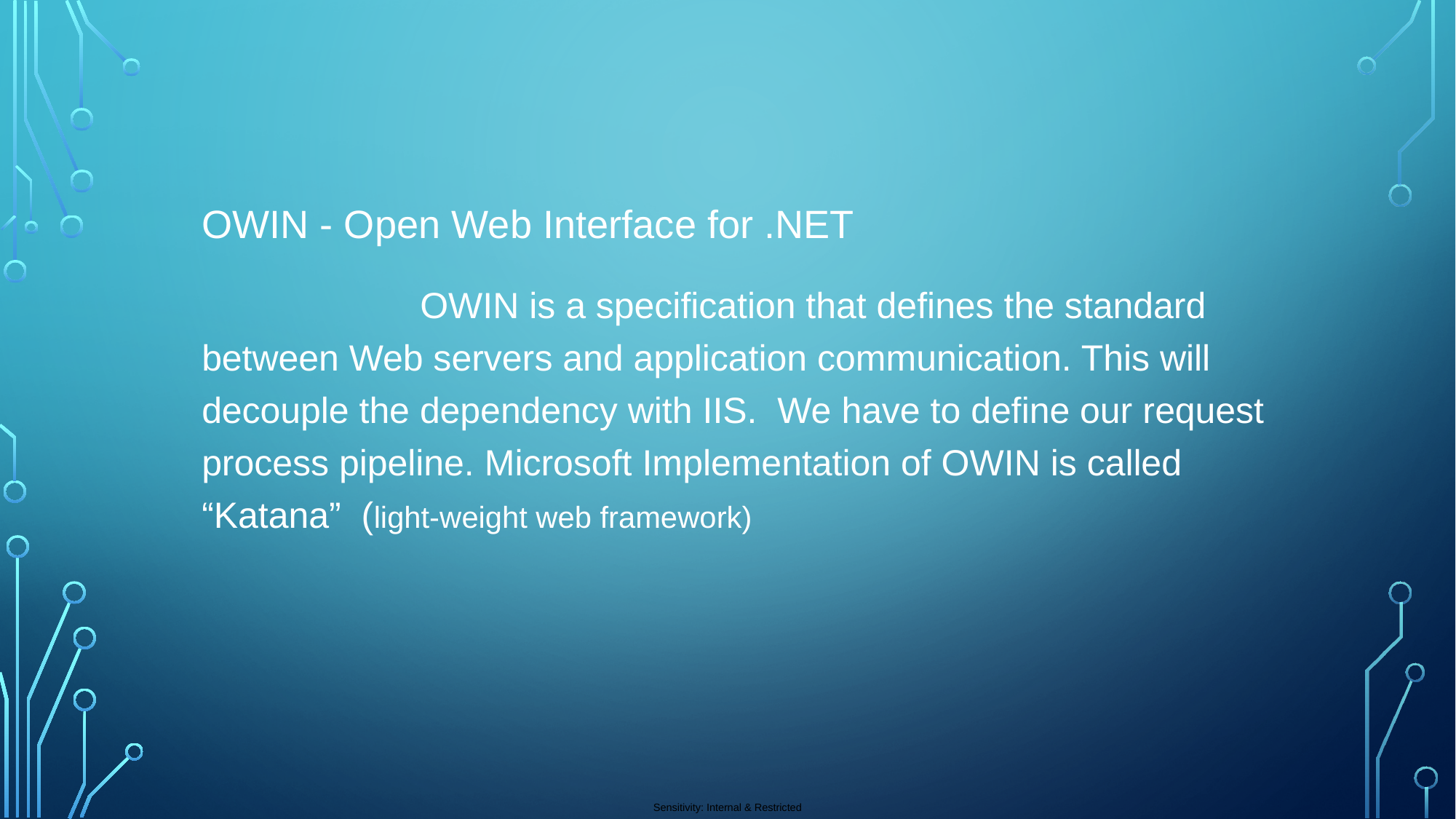

OWIN - Open Web Interface for .NET
 		OWIN is a specification that defines the standard between Web servers and application communication. This will decouple the dependency with IIS.  We have to define our request process pipeline. Microsoft Implementation of OWIN is called “Katana”  (light-weight web framework)